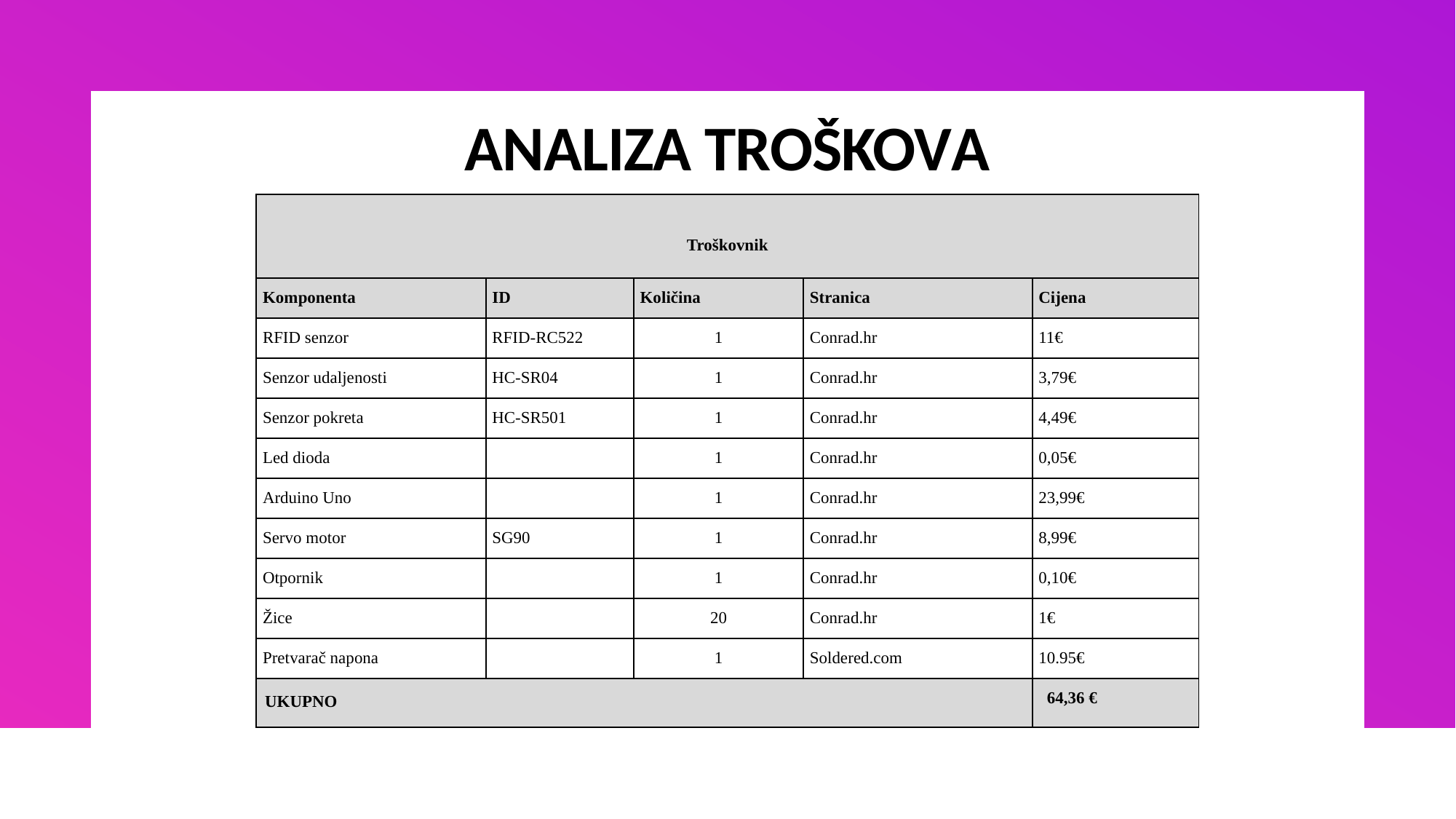

# ANALIZA TROŠKOVA
| Troškovnik |  |  |  |  |
| --- | --- | --- | --- | --- |
| Komponenta | ID | Količina | Stranica | Cijena |
| RFID senzor | RFID-RC522 | 1 | Conrad.hr | 11€ |
| Senzor udaljenosti | HC-SR04 | 1 | Conrad.hr | 3,79€ |
| Senzor pokreta | HC-SR501 | 1 | Conrad.hr | 4,49€ |
| Led dioda |  | 1 | Conrad.hr | 0,05€ |
| Arduino Uno |  | 1 | Conrad.hr | 23,99€ |
| Servo motor | SG90 | 1 | Conrad.hr | 8,99€ |
| Otpornik |  | 1 | Conrad.hr | 0,10€ |
| Žice |  | 20 | Conrad.hr | 1€ |
| Pretvarač napona |  | 1 | Soldered.com | 10.95€ |
| UKUPNO |  |  |  | 64,36 € |